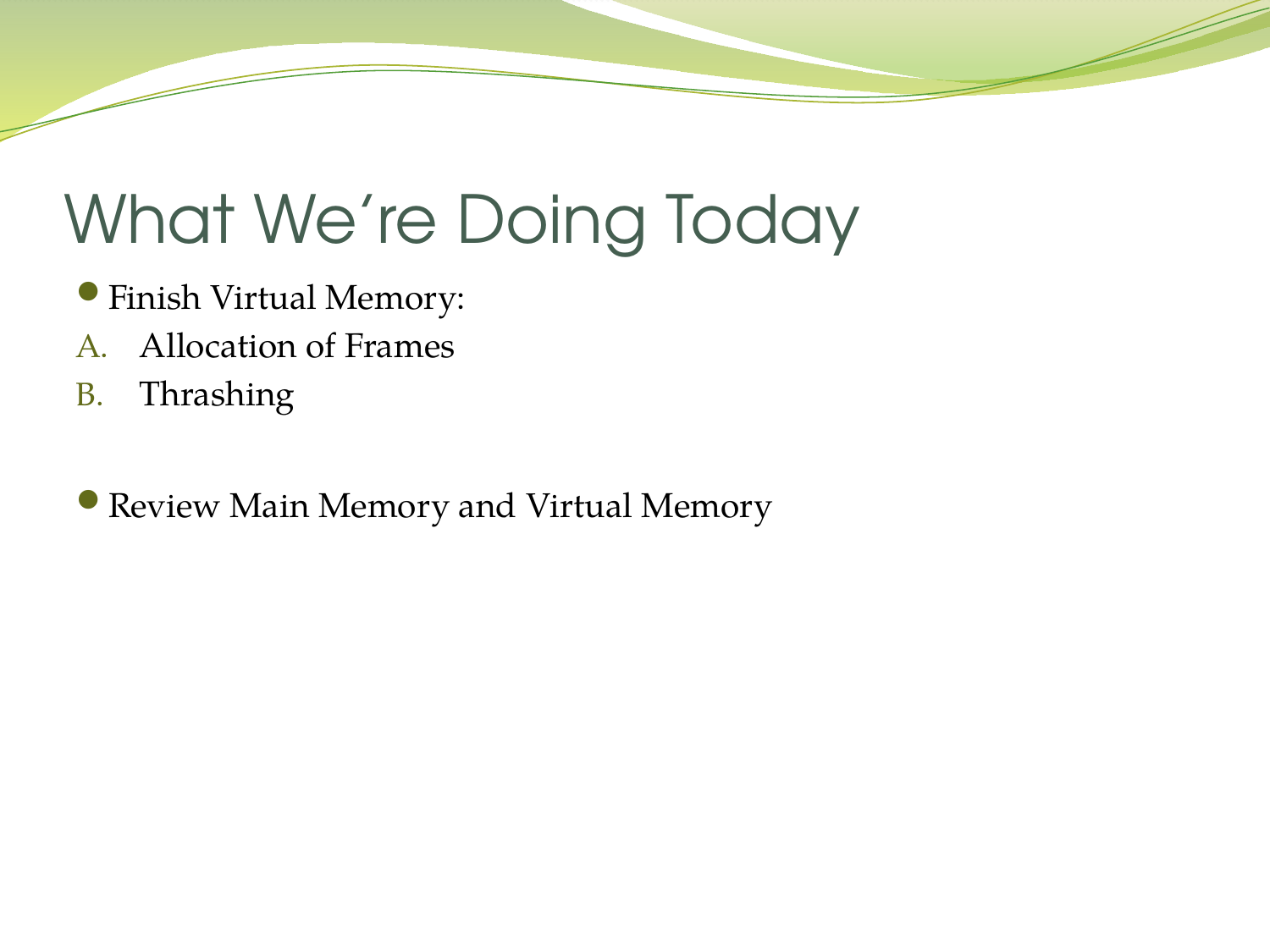

# What We’re Doing Today
Finish Virtual Memory:
Allocation of Frames
Thrashing

Review Main Memory and Virtual Memory